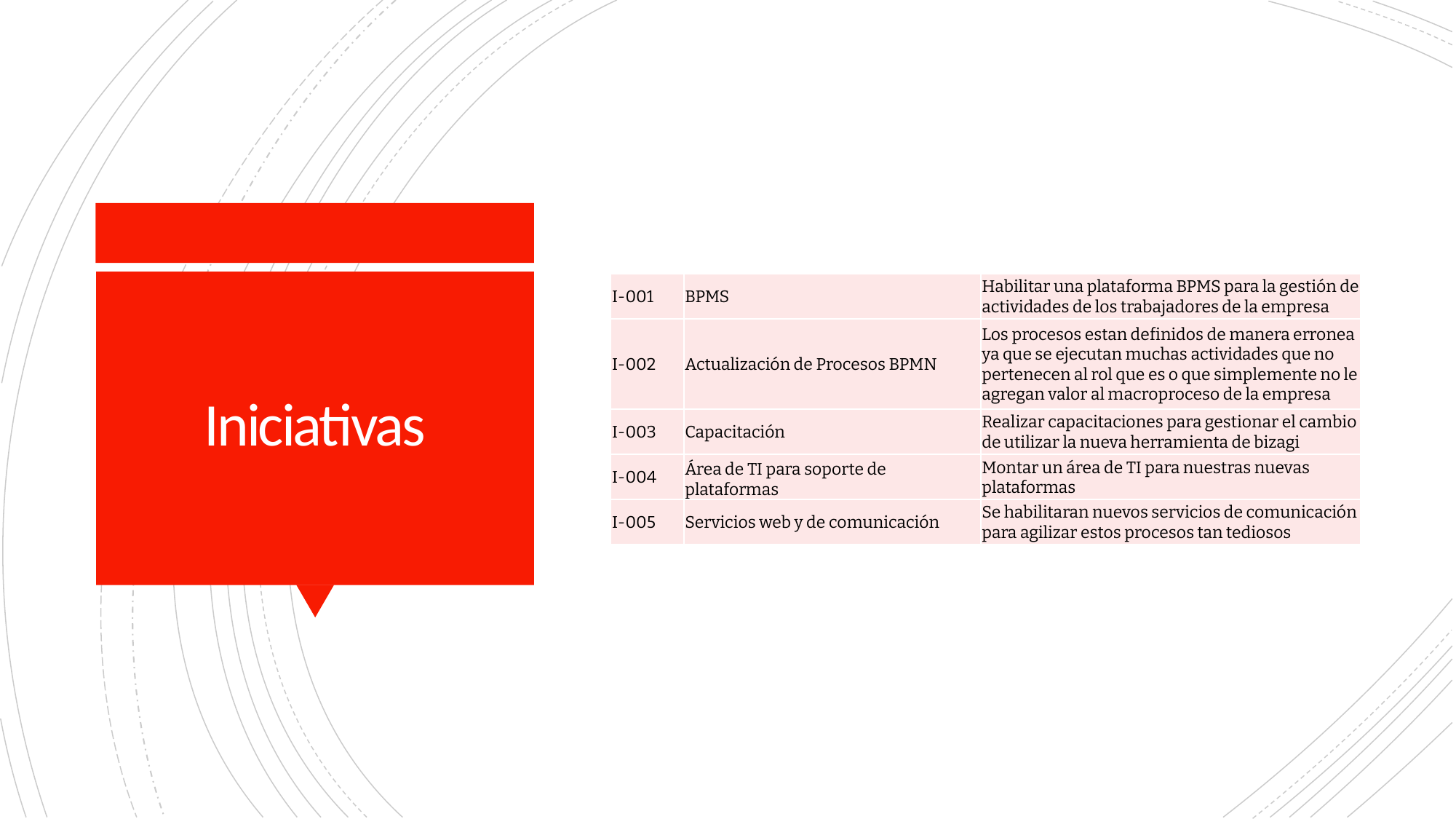

| I-001 | BPMS | Habilitar una plataforma BPMS para la gestión de actividades de los trabajadores de la empresa |
| --- | --- | --- |
| I-002 | Actualización de Procesos BPMN | Los procesos estan definidos de manera erronea ya que se ejecutan muchas actividades que no pertenecen al rol que es o que simplemente no le agregan valor al macroproceso de la empresa |
| I-003 | Capacitación | Realizar capacitaciones para gestionar el cambio de utilizar la nueva herramienta de bizagi |
| I-004 | Área de TI para soporte de plataformas | Montar un área de TI para nuestras nuevas plataformas |
| I-005 | Servicios web y de comunicación | Se habilitaran nuevos servicios de comunicación para agilizar estos procesos tan tediosos |
# Iniciativas